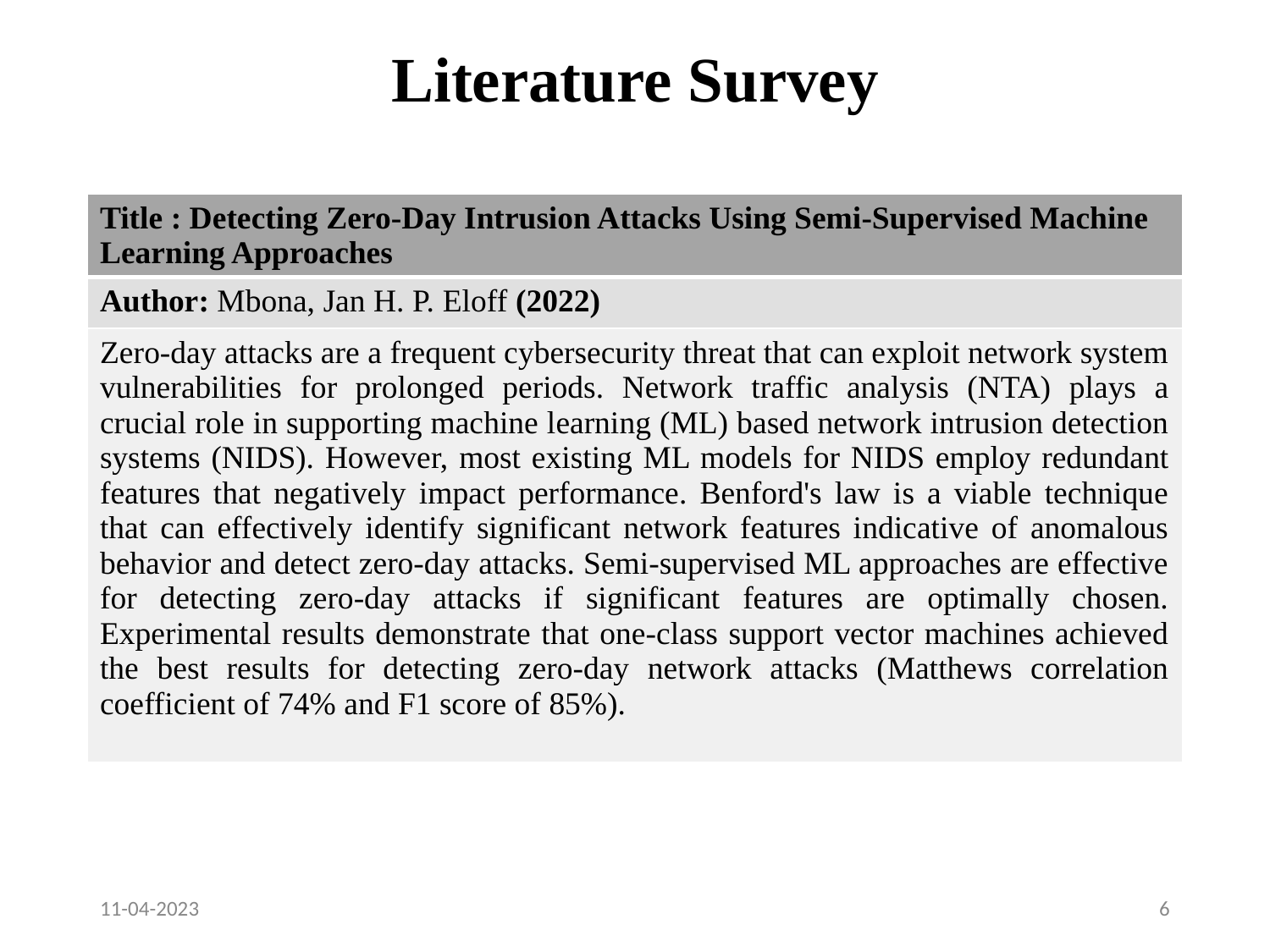

# Literature Survey
| Title : Detecting Zero-Day Intrusion Attacks Using Semi-Supervised Machine Learning Approaches |
| --- |
| Author: Mbona, Jan H. P. Eloff (2022) |
| Zero-day attacks are a frequent cybersecurity threat that can exploit network system vulnerabilities for prolonged periods. Network traffic analysis (NTA) plays a crucial role in supporting machine learning (ML) based network intrusion detection systems (NIDS). However, most existing ML models for NIDS employ redundant features that negatively impact performance. Benford's law is a viable technique that can effectively identify significant network features indicative of anomalous behavior and detect zero-day attacks. Semi-supervised ML approaches are effective for detecting zero-day attacks if significant features are optimally chosen. Experimental results demonstrate that one-class support vector machines achieved the best results for detecting zero-day network attacks (Matthews correlation coefficient of 74% and F1 score of 85%). |
11-04-2023
6